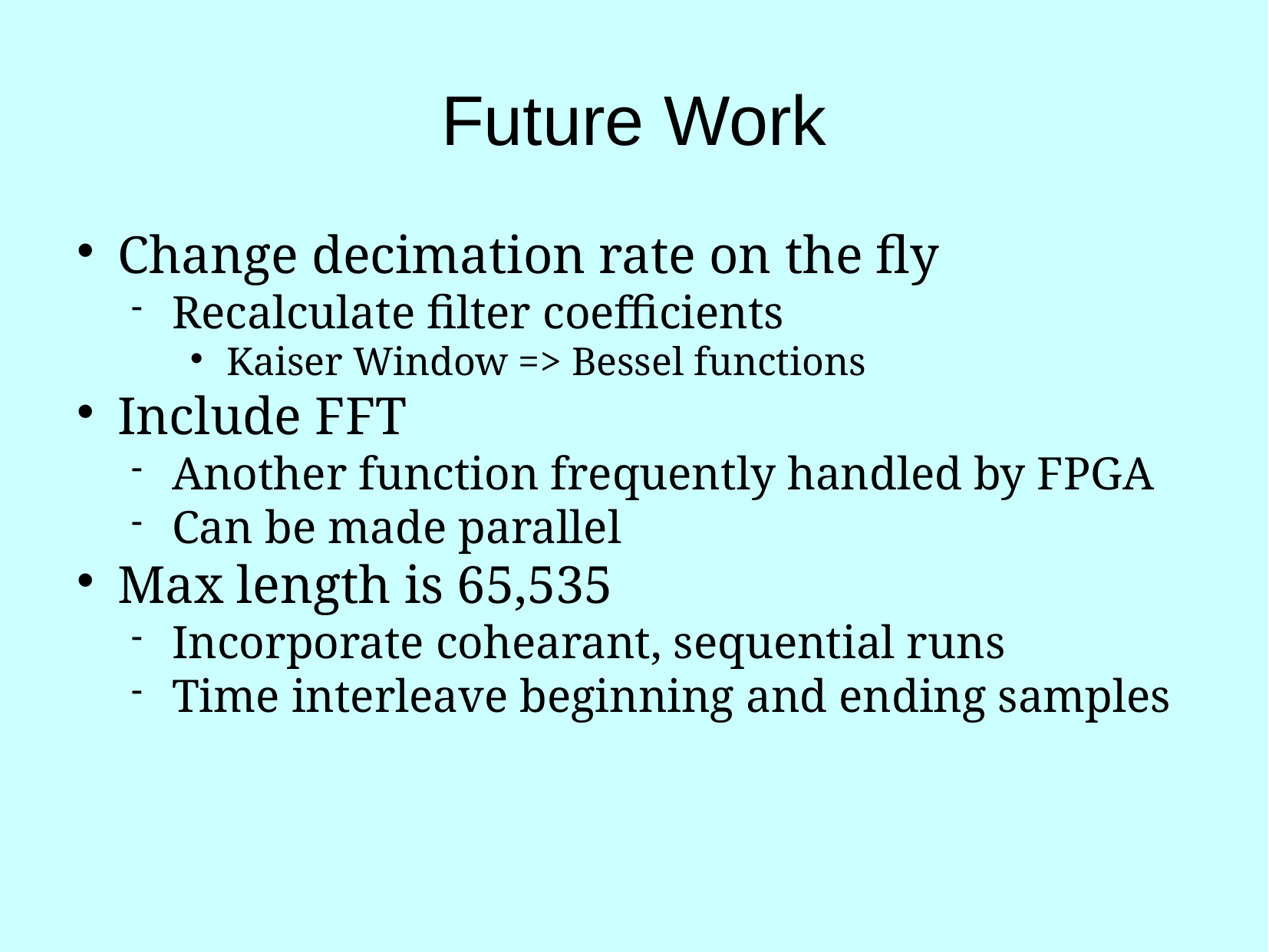

Future Work
Change decimation rate on the fly
Recalculate filter coefficients
Kaiser Window => Bessel functions
Include FFT
Another function frequently handled by FPGA
Can be made parallel
Max length is 65,535
Incorporate cohearant, sequential runs
Time interleave beginning and ending samples